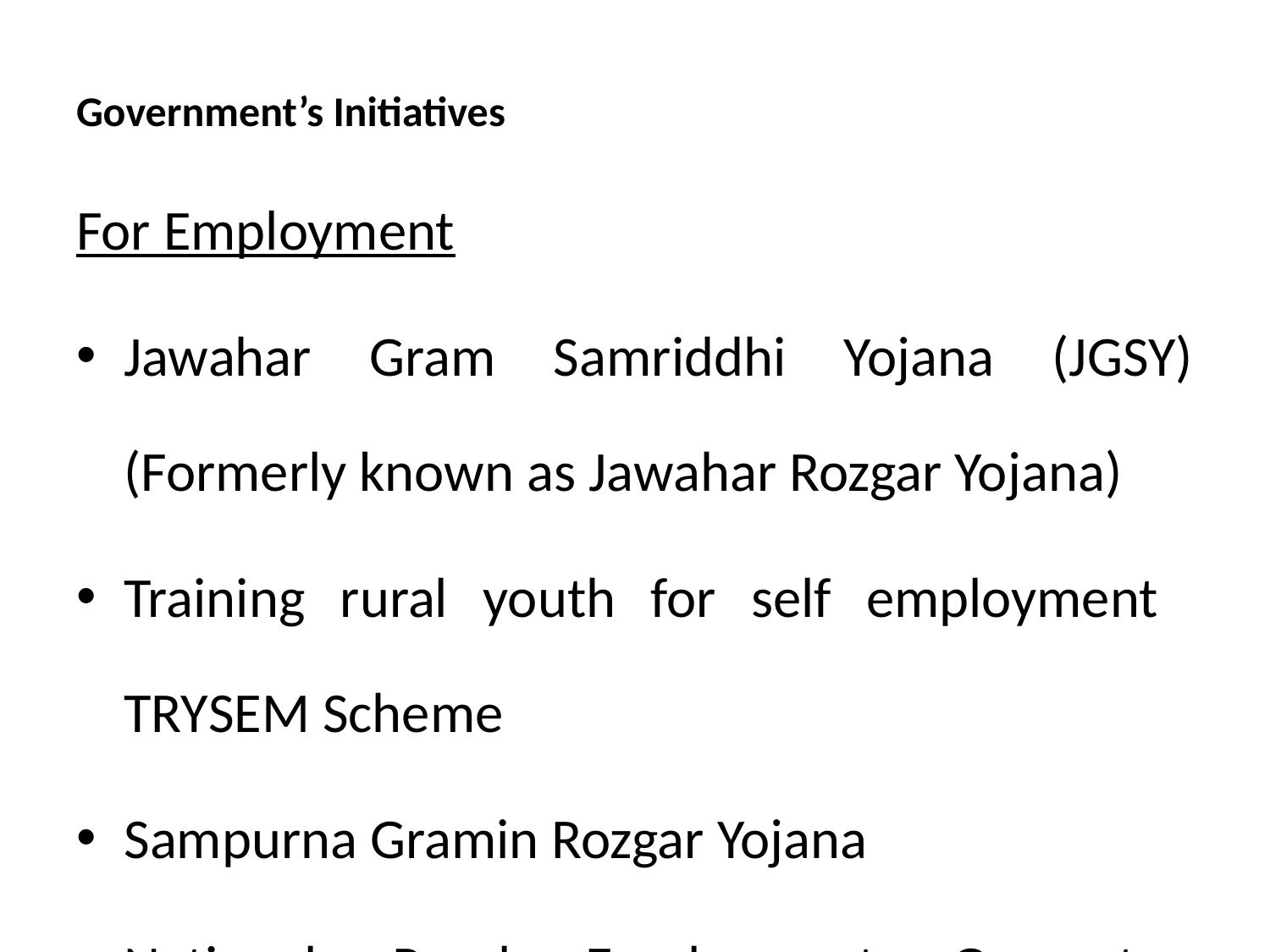

Government’s Initiatives
For Employment
Jawahar Gram Samriddhi Yojana (JGSY) (Formerly known as Jawahar Rozgar Yojana)
Training rural youth for self employment  TRYSEM Scheme
Sampurna Gramin Rozgar Yojana
National Rural Employment Guarantee Scheme
For Family Planning
Family Planning / Welfare Program for Population Control
For Farmers Insurance
Group Life Insurance Scheme for Rural Areas
Agriculture Income Insurance Scheme